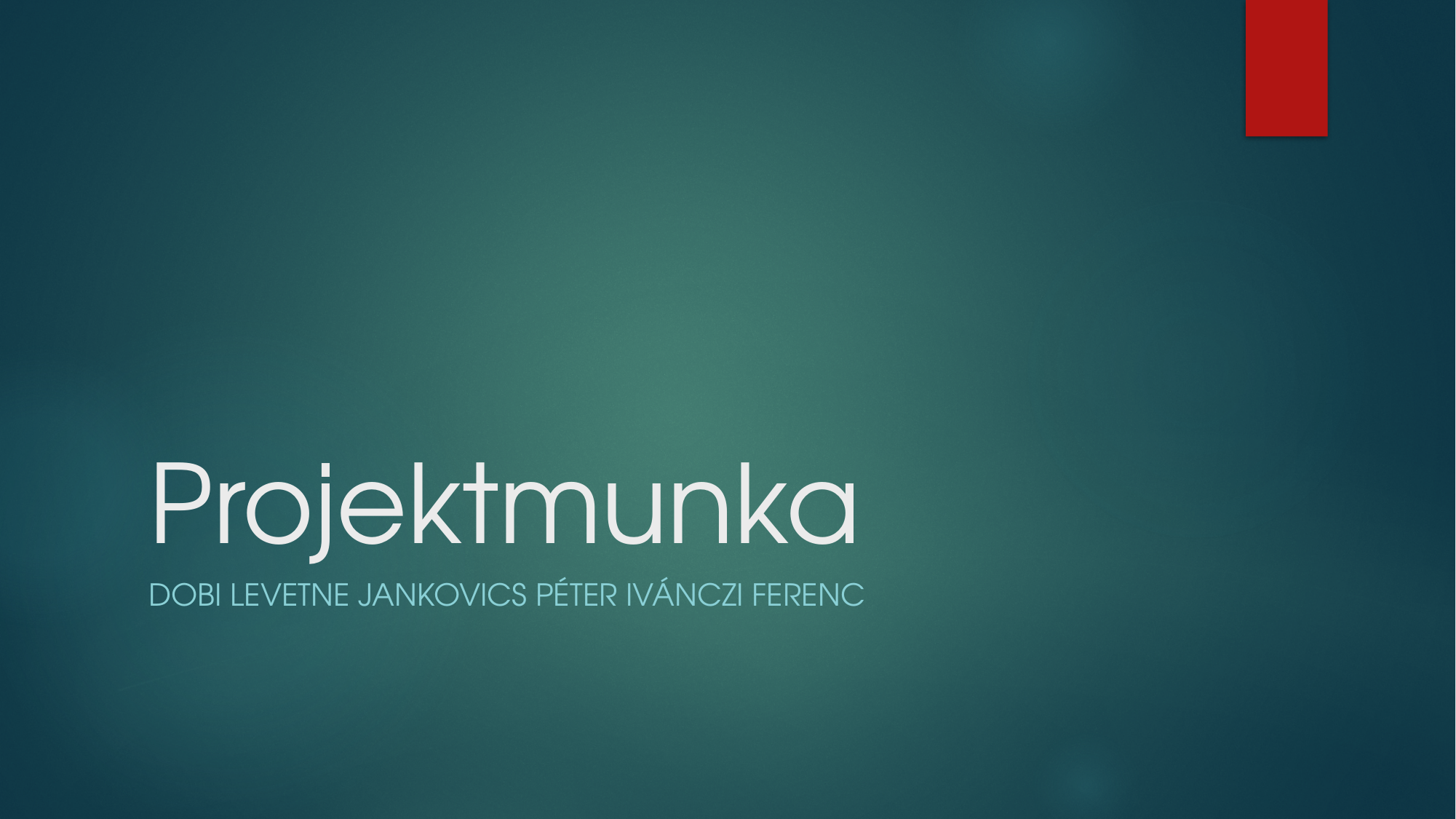

# Projektmunka
Dobi Levetne Jankovics Péter Ivánczi Ferenc